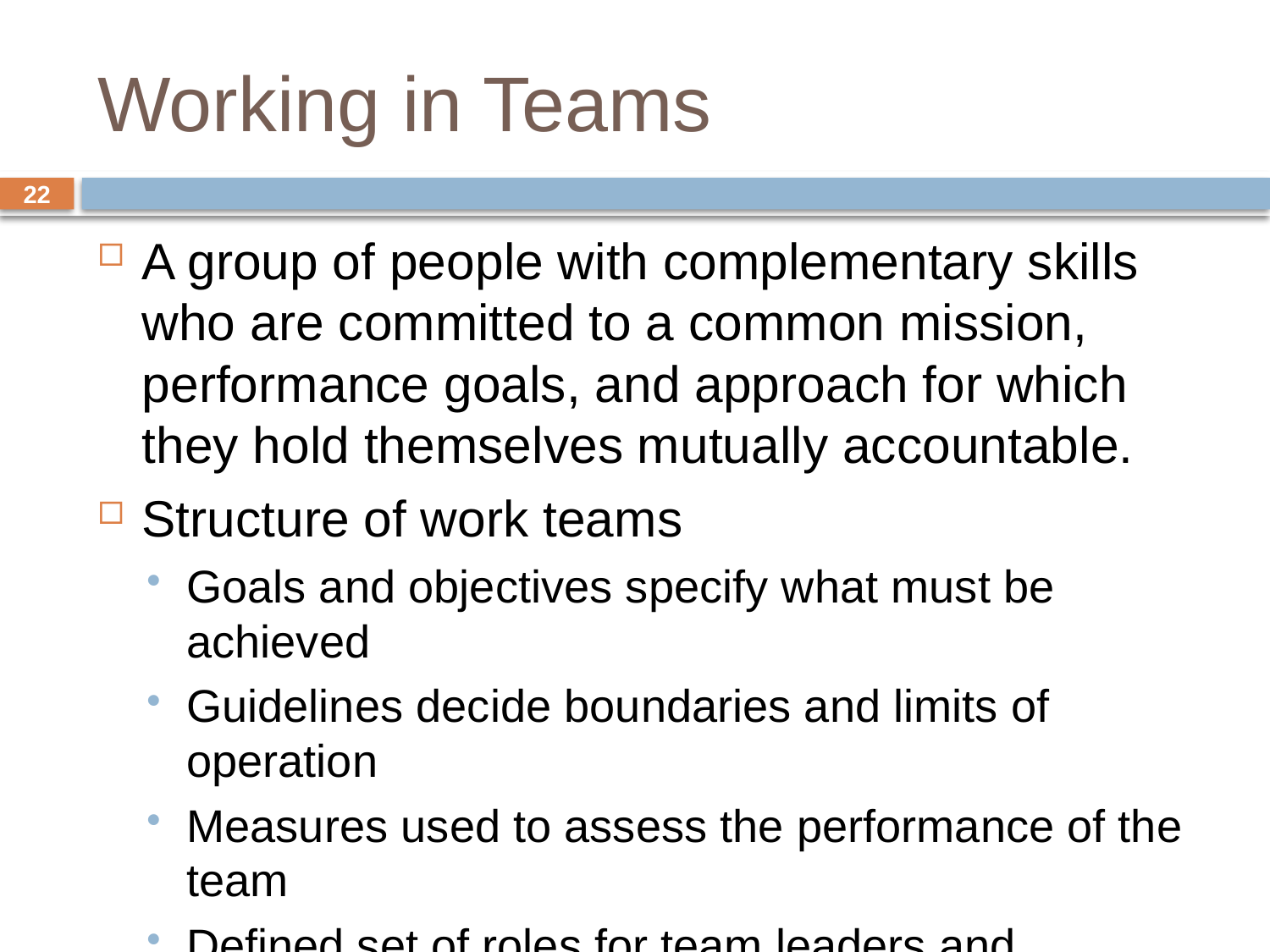

# Working in Teams
22
A group of people with complementary skills who are committed to a common mission, performance goals, and approach for which they hold themselves mutually accountable.
Structure of work teams
Goals and objectives specify what must be achieved
Guidelines decide boundaries and limits of operation
Measures used to assess the performance of the team
Defined set of roles for team leaders and members.